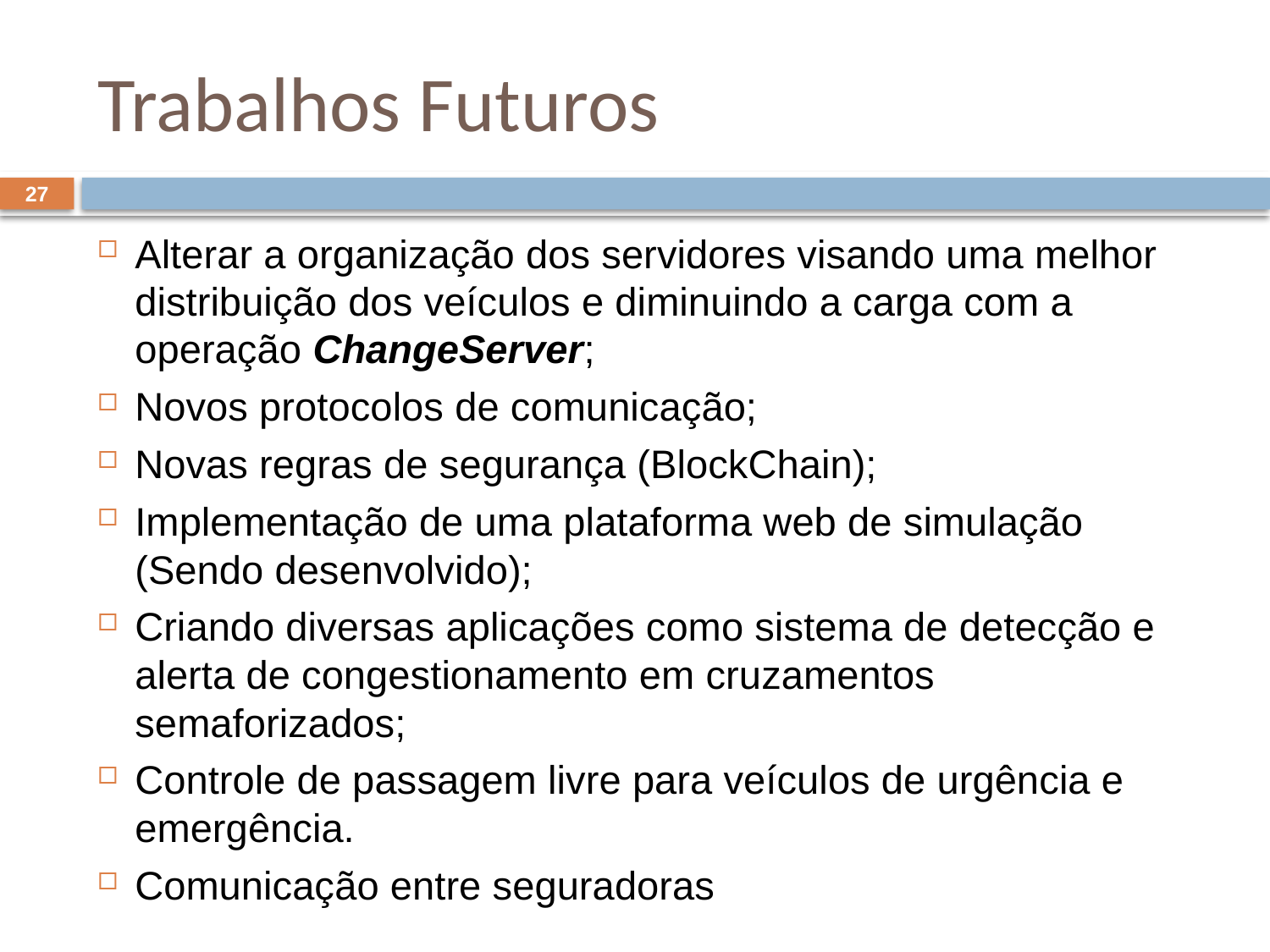

# Trabalhos Futuros
27
Alterar a organização dos servidores visando uma melhor distribuição dos veículos e diminuindo a carga com a operação ChangeServer;
Novos protocolos de comunicação;
Novas regras de segurança (BlockChain);
Implementação de uma plataforma web de simulação (Sendo desenvolvido);
Criando diversas aplicações como sistema de detecção e alerta de congestionamento em cruzamentos semaforizados;
Controle de passagem livre para veículos de urgência e emergência.
Comunicação entre seguradoras